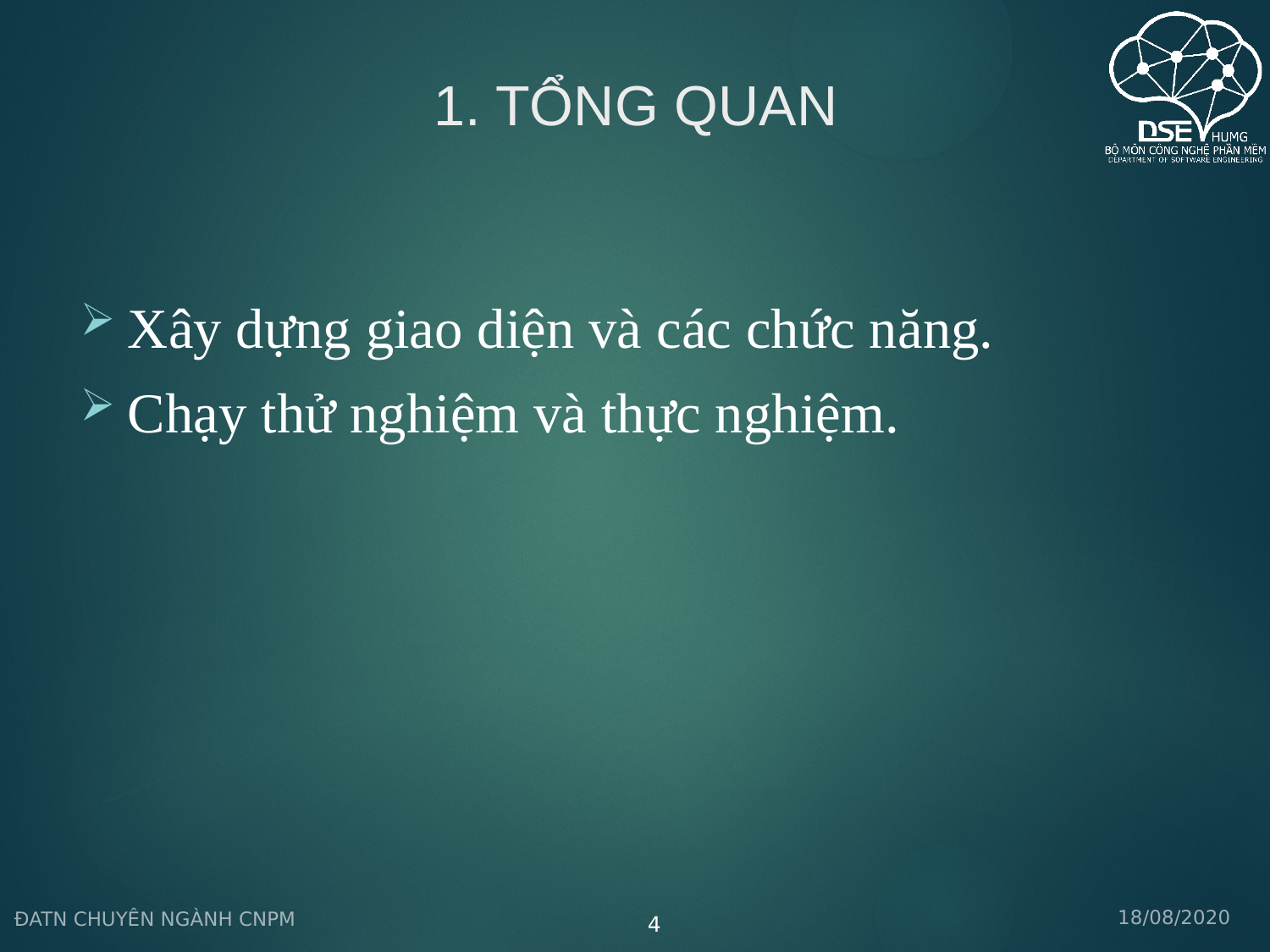

# 1. TổNG quan
Xây dựng giao diện và các chức năng.
Chạy thử nghiệm và thực nghiệm.

18/08/2020
ĐATN CHUYÊN NGÀNH CNPM
4